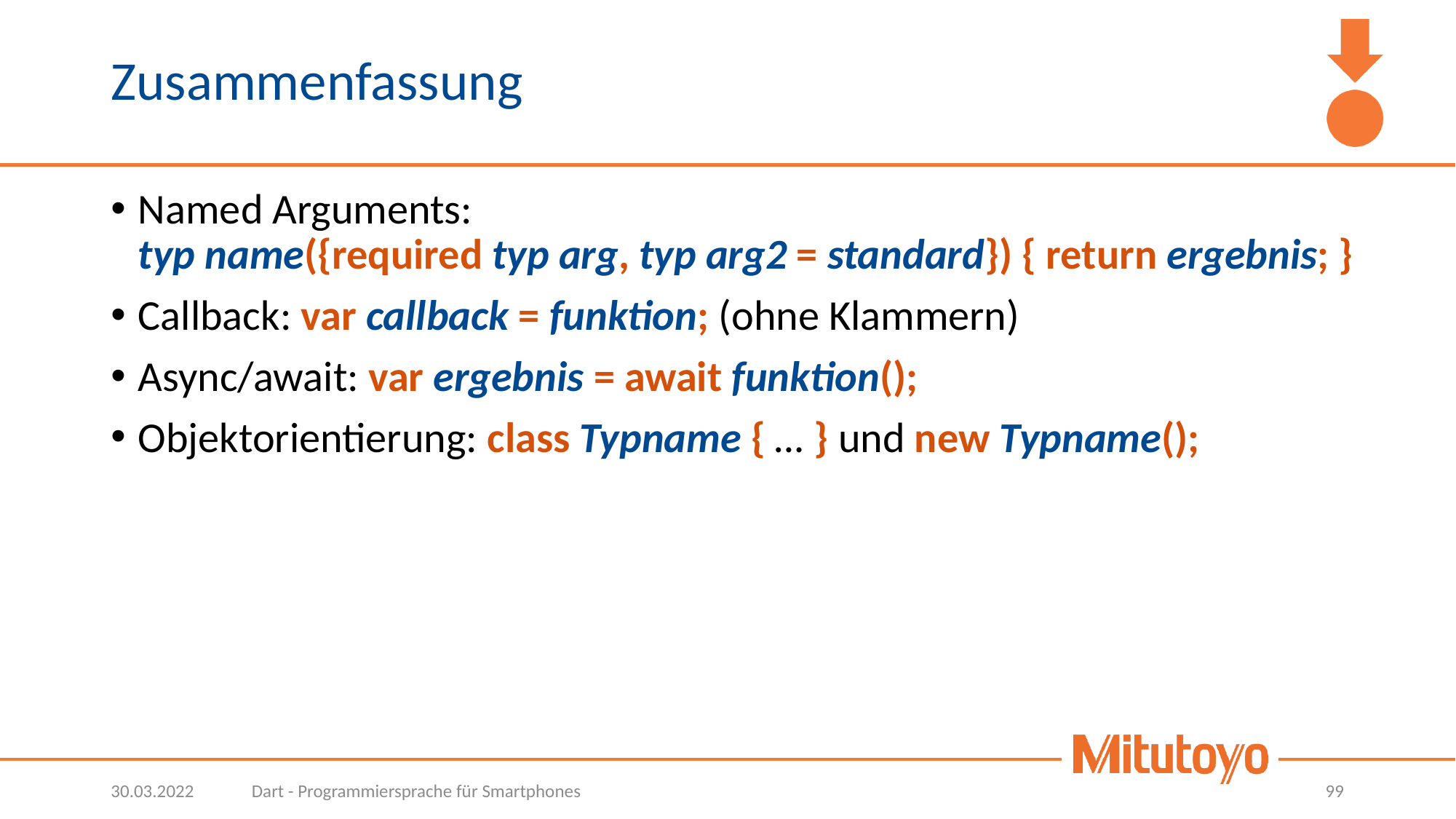

# Zusammenfassung
Named Arguments:
typ name({required typ arg, typ arg2 = standard}) { return ergebnis; }
Callback: var callback = funktion; (ohne Klammern)
Async/await: var ergebnis = await funktion();
Objektorientierung: class Typname { … } und new Typname();

30.03.2022
Dart - Programmiersprache für Smartphones
99